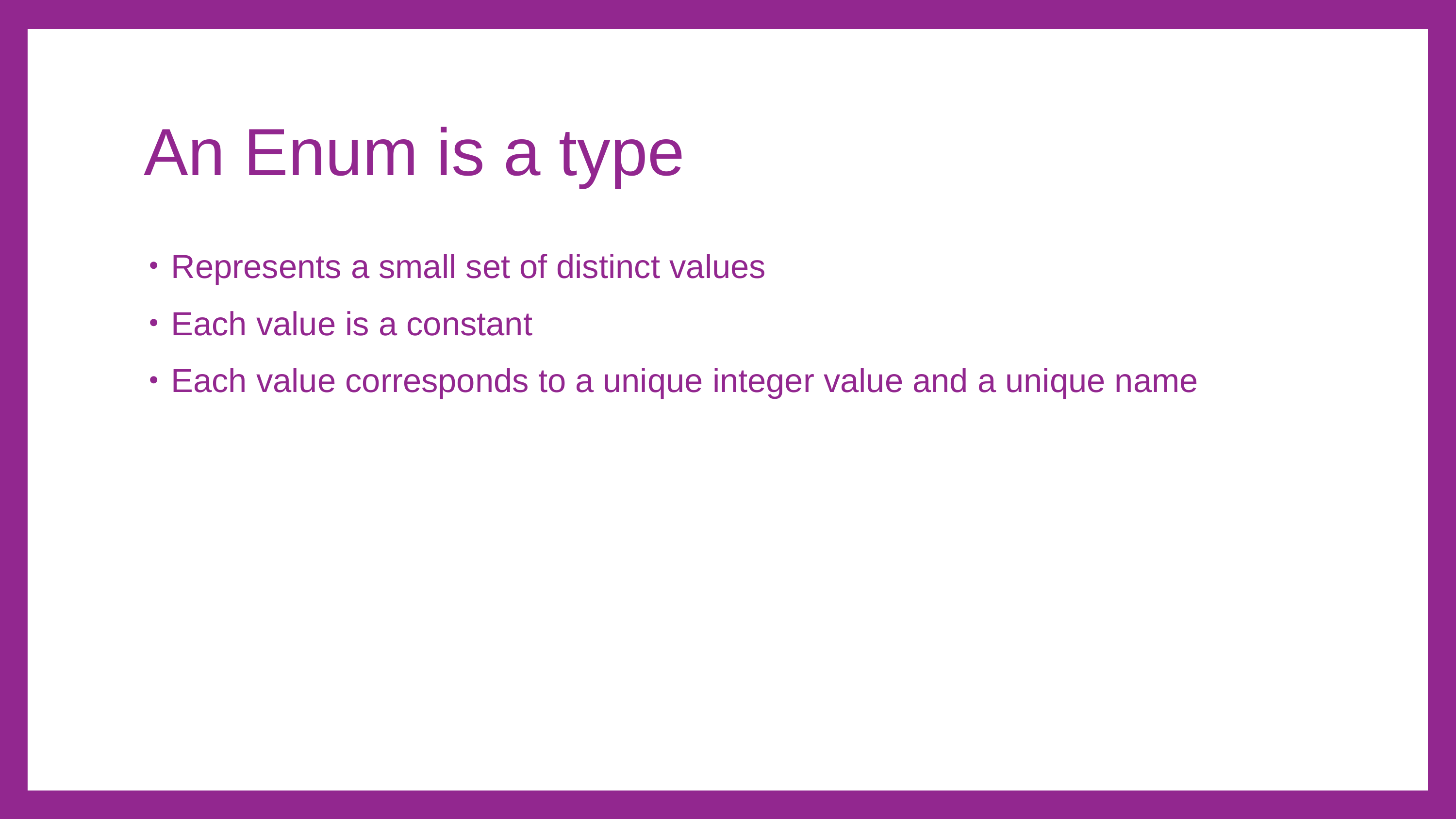

# An Enum is a type
Represents a small set of distinct values
Each value is a constant
Each value corresponds to a unique integer value and a unique name